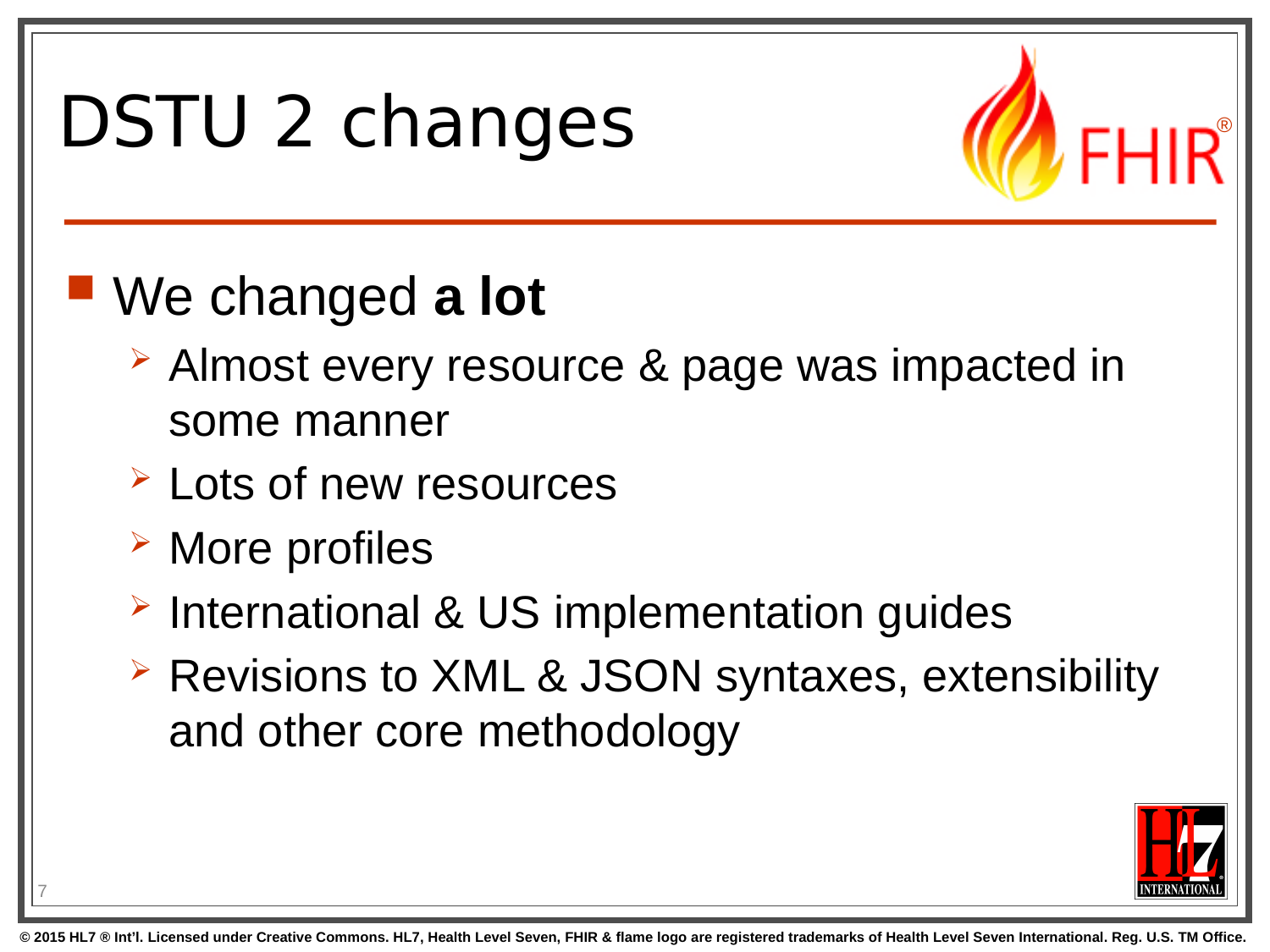

# DSTU 2 changes
We changed a lot
Almost every resource & page was impacted in some manner
Lots of new resources
More profiles
International & US implementation guides
Revisions to XML & JSON syntaxes, extensibility and other core methodology
7